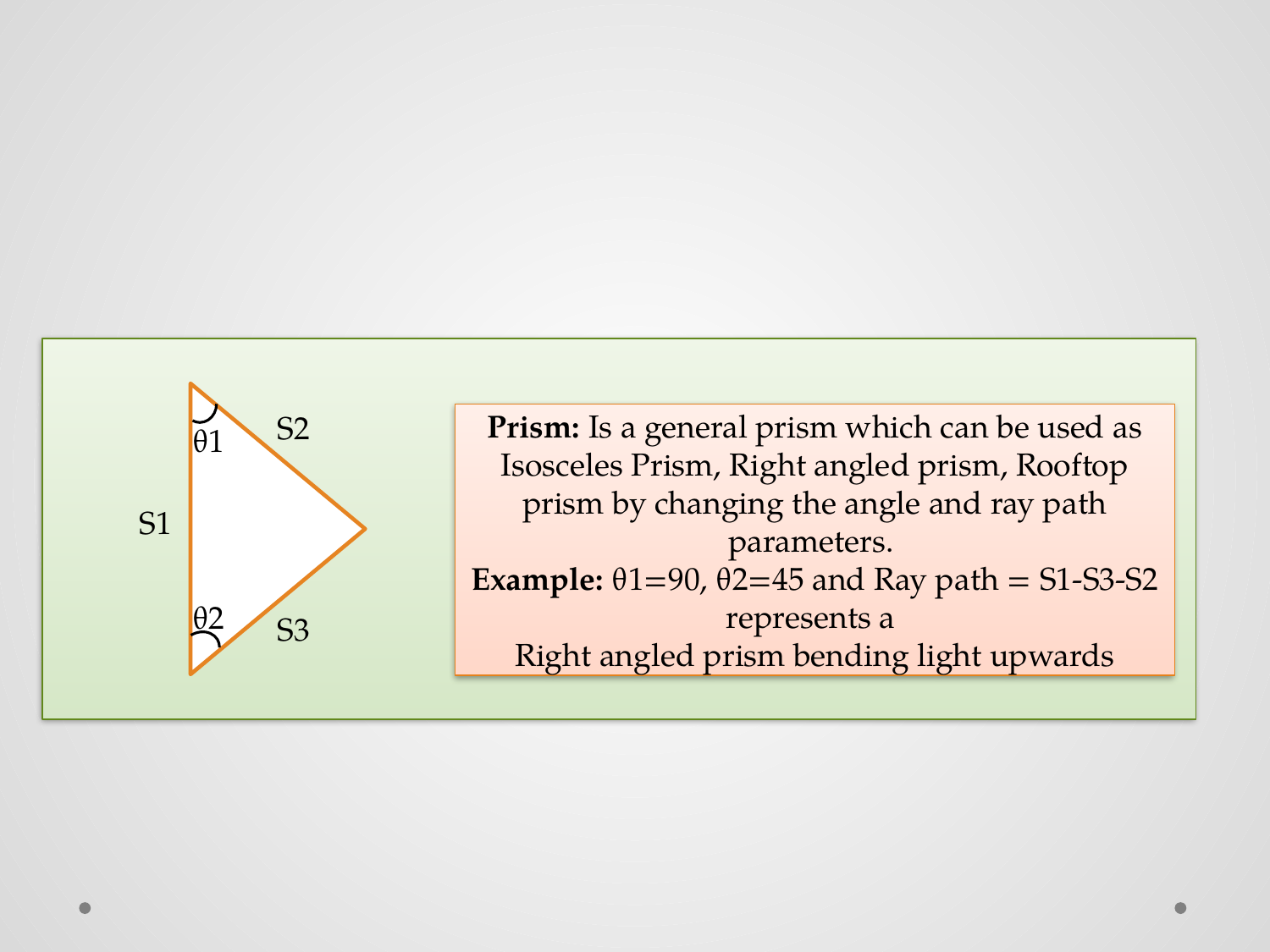

S2
Prism: Is a general prism which can be used as Isosceles Prism, Right angled prism, Rooftop prism by changing the angle and ray path parameters.
Example: θ1=90, θ2=45 and Ray path = S1-S3-S2 represents a
Right angled prism bending light upwards
θ1

S1
θ2
S3